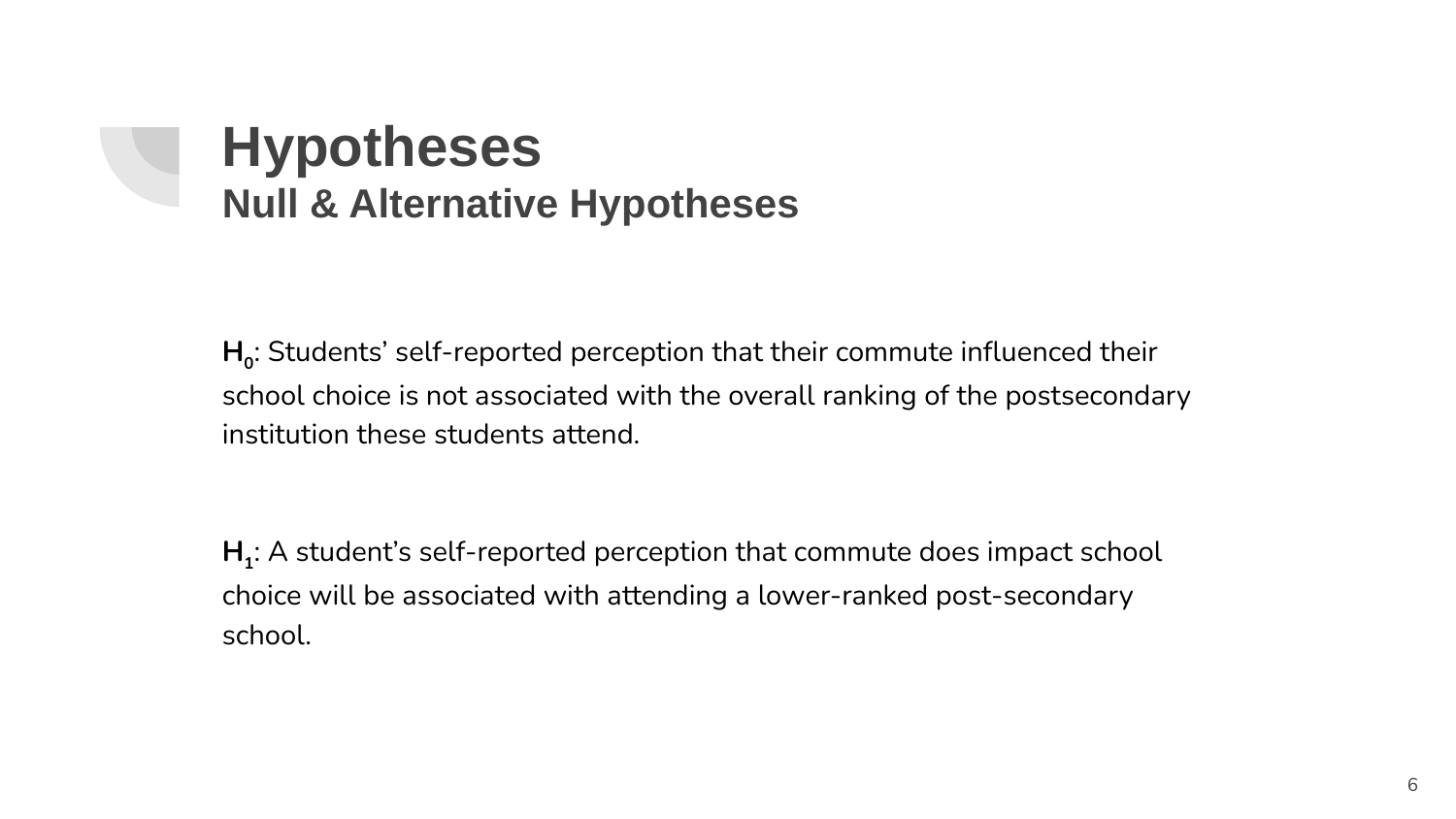

# Hypotheses
Null & Alternative Hypotheses
H0: Students’ self-reported perception that their commute influenced their school choice is not associated with the overall ranking of the postsecondary institution these students attend.

H1: A student’s self-reported perception that commute does impact school choice will be associated with attending a lower-ranked post-secondary school.

6